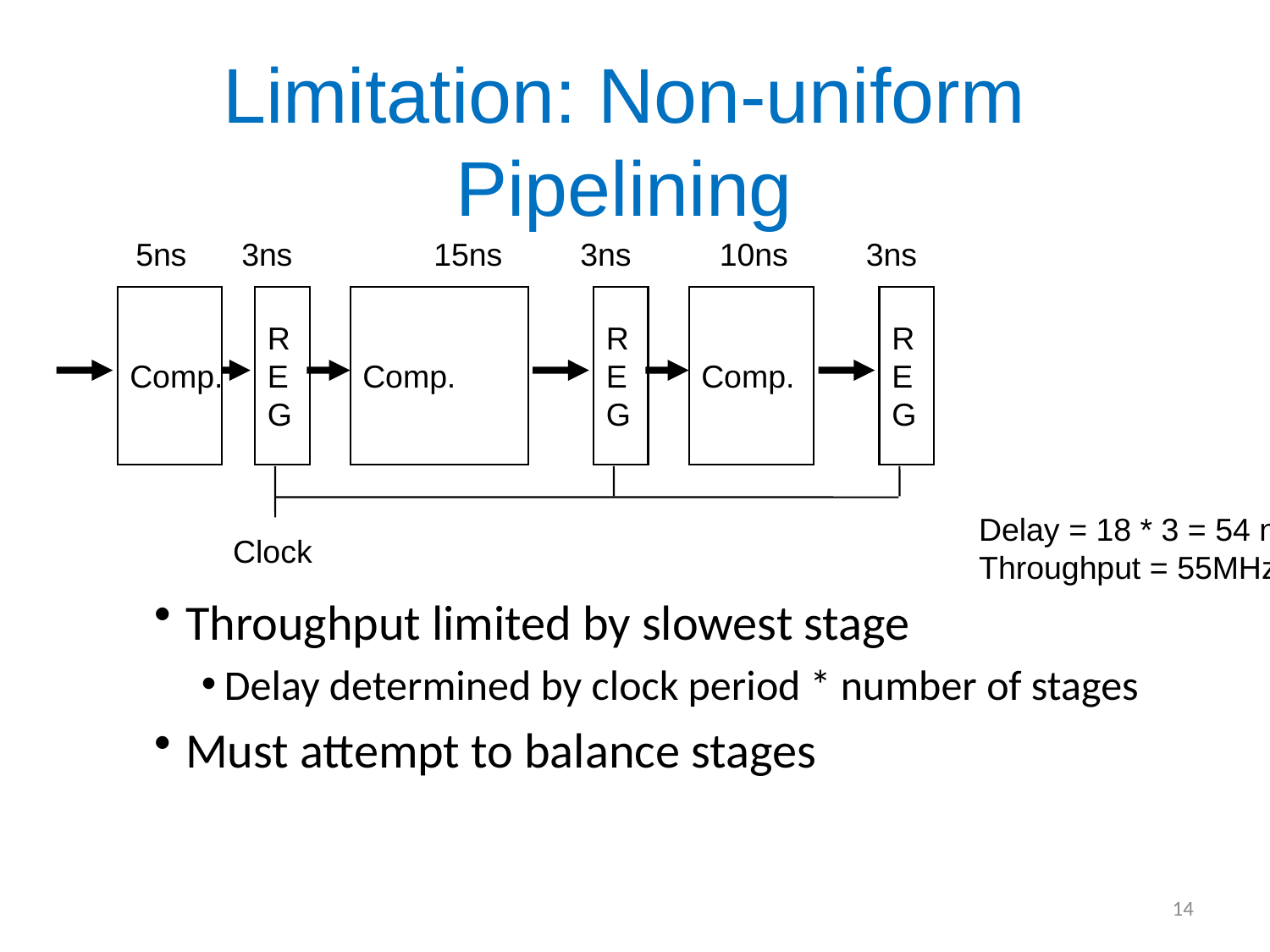

# Limitation: Non-uniform Pipelining
5ns
3ns
15ns
3ns
10ns
3ns
Comp.
R
E
G
Comp.
R
E
G
Comp.
R
E
G

Delay = 18 * 3 = 54 ns
Throughput = 55MHz
Clock
Throughput limited by slowest stage
Delay determined by clock period * number of stages
Must attempt to balance stages
14